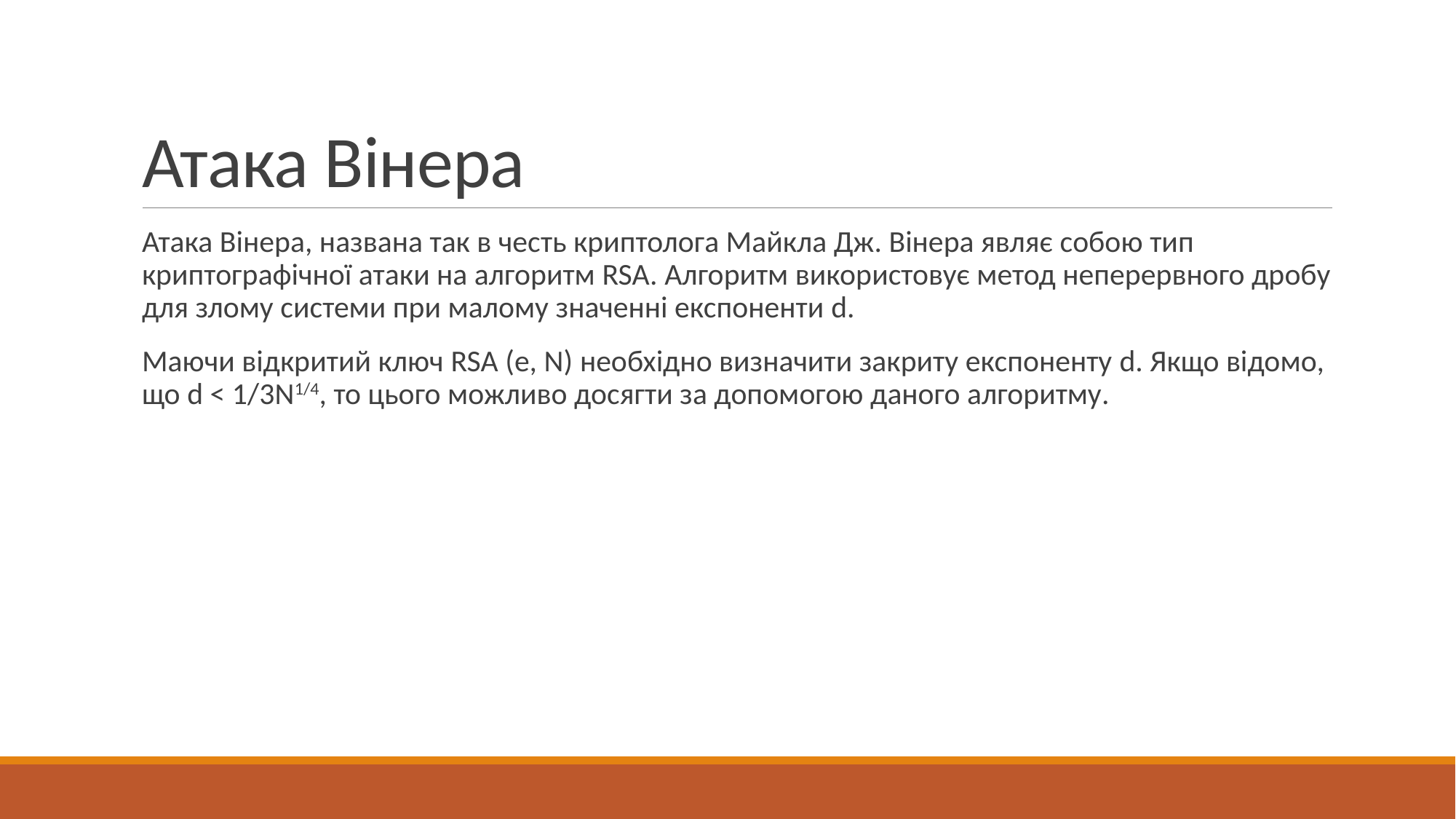

# Атака Вінера
Атака Вінера, названа так в честь криптолога Майкла Дж. Вінера являє собою тип криптографічної атаки на алгоритм RSA. Алгоритм використовує метод неперервного дробу для злому системи при малому значенні експоненти d.
Маючи відкритий ключ RSA (e, N) необхідно визначити закриту експоненту d. Якщо відомо, що d < 1/3N1/4, то цього можливо досягти за допомогою даного алгоритму.